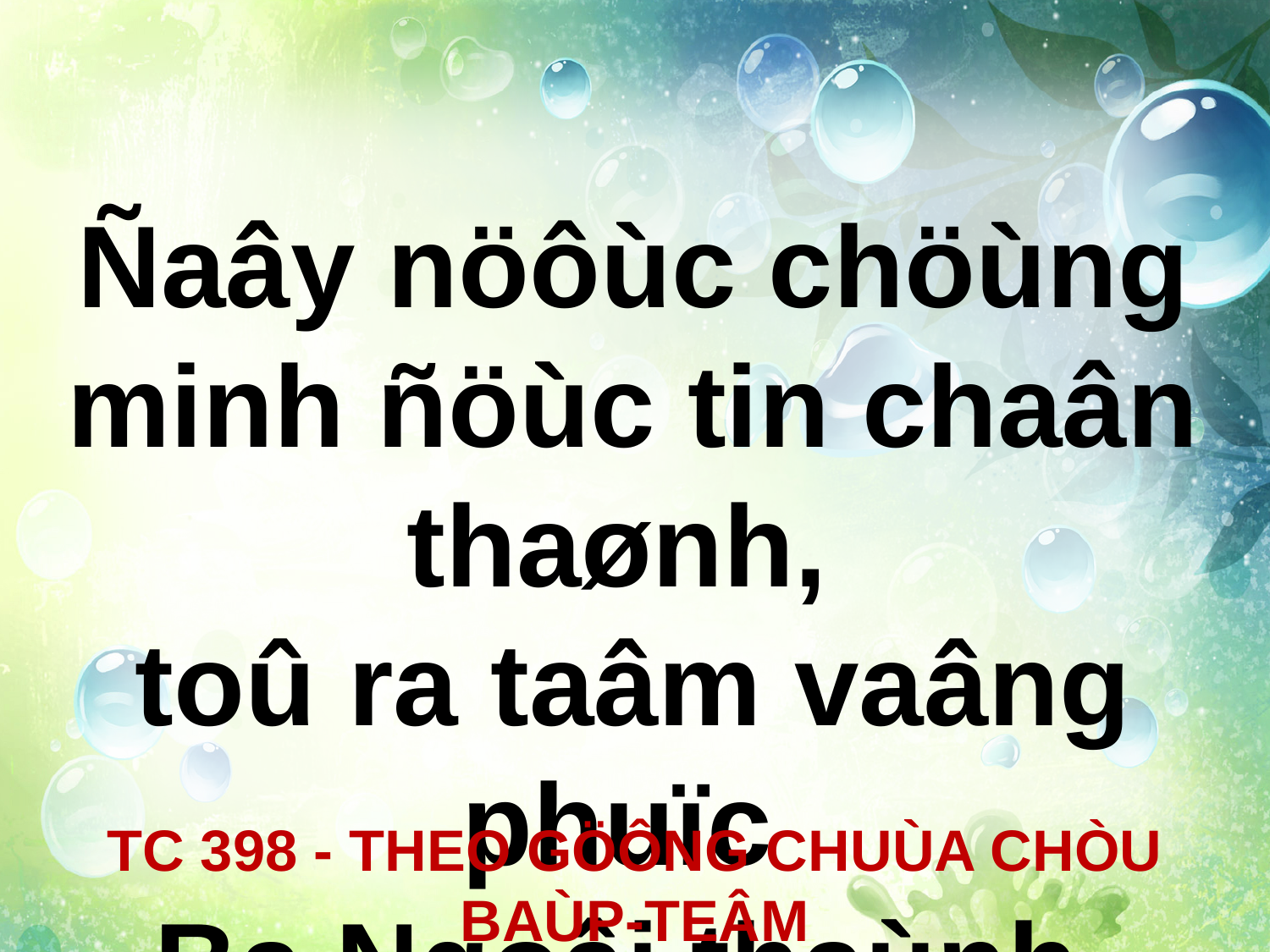

Ñaây nöôùc chöùng minh ñöùc tin chaân thaønh,
toû ra taâm vaâng phuïc
Ba Ngoâi thaùnh.
TC 398 - THEO GÖÔNG CHUÙA CHÒU BAÙP-TEÂM